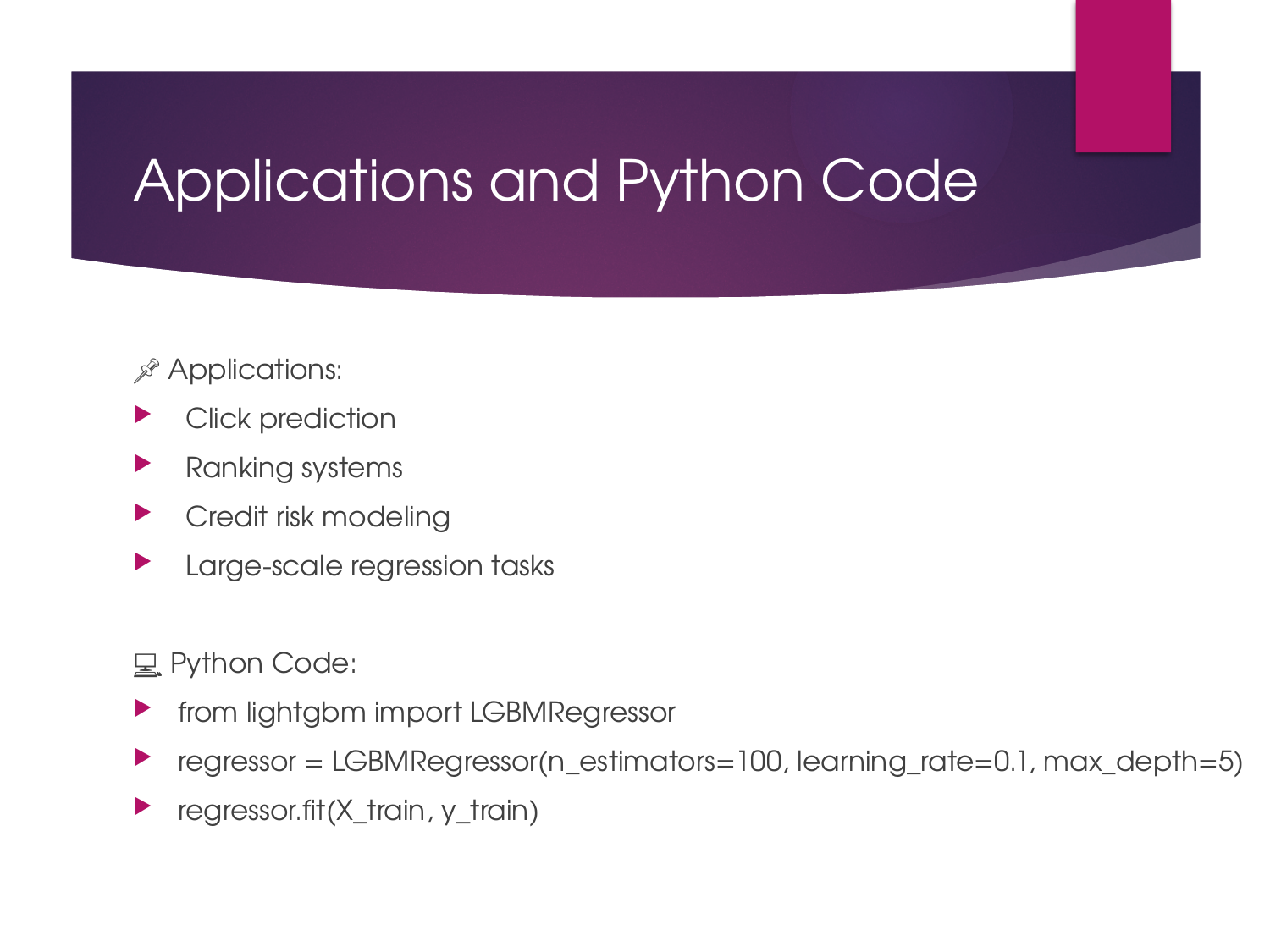

# Applications and Python Code
📌 Applications:
 Click prediction
 Ranking systems
 Credit risk modeling
 Large-scale regression tasks

💻 Python Code:
from lightgbm import LGBMRegressor
regressor = LGBMRegressor(n_estimators=100, learning_rate=0.1, max_depth=5)
regressor.fit(X_train, y_train)